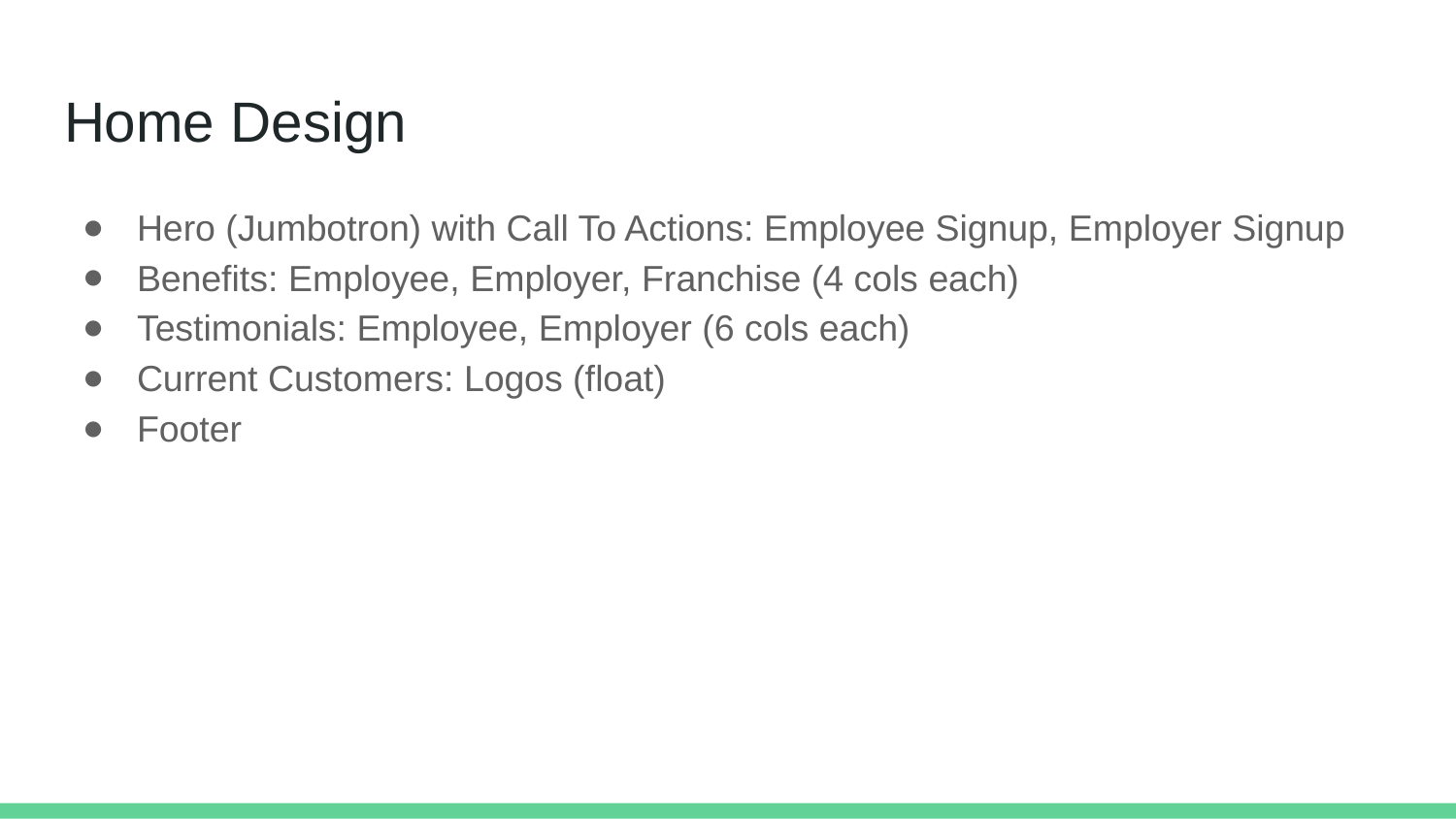

# Home Design
Hero (Jumbotron) with Call To Actions: Employee Signup, Employer Signup
Benefits: Employee, Employer, Franchise (4 cols each)
Testimonials: Employee, Employer (6 cols each)
Current Customers: Logos (float)
Footer